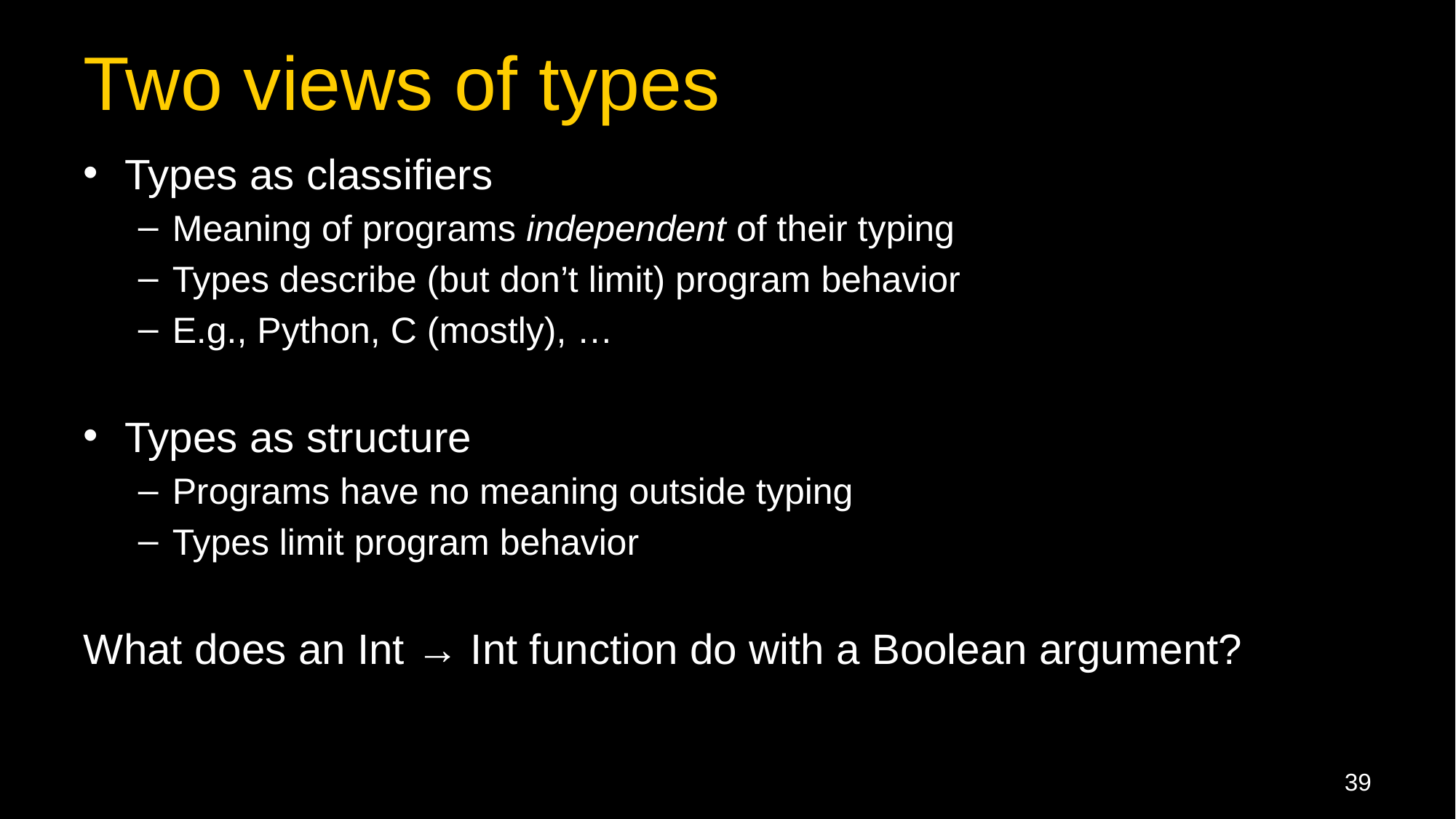

# Two views of types
Types as classifiers
Meaning of programs independent of their typing
Types describe (but don’t limit) program behavior
E.g., Python, C (mostly), …

Types as structure
Programs have no meaning outside typing
Types limit program behavior

What does an Int → Int function do with a Boolean argument?
39